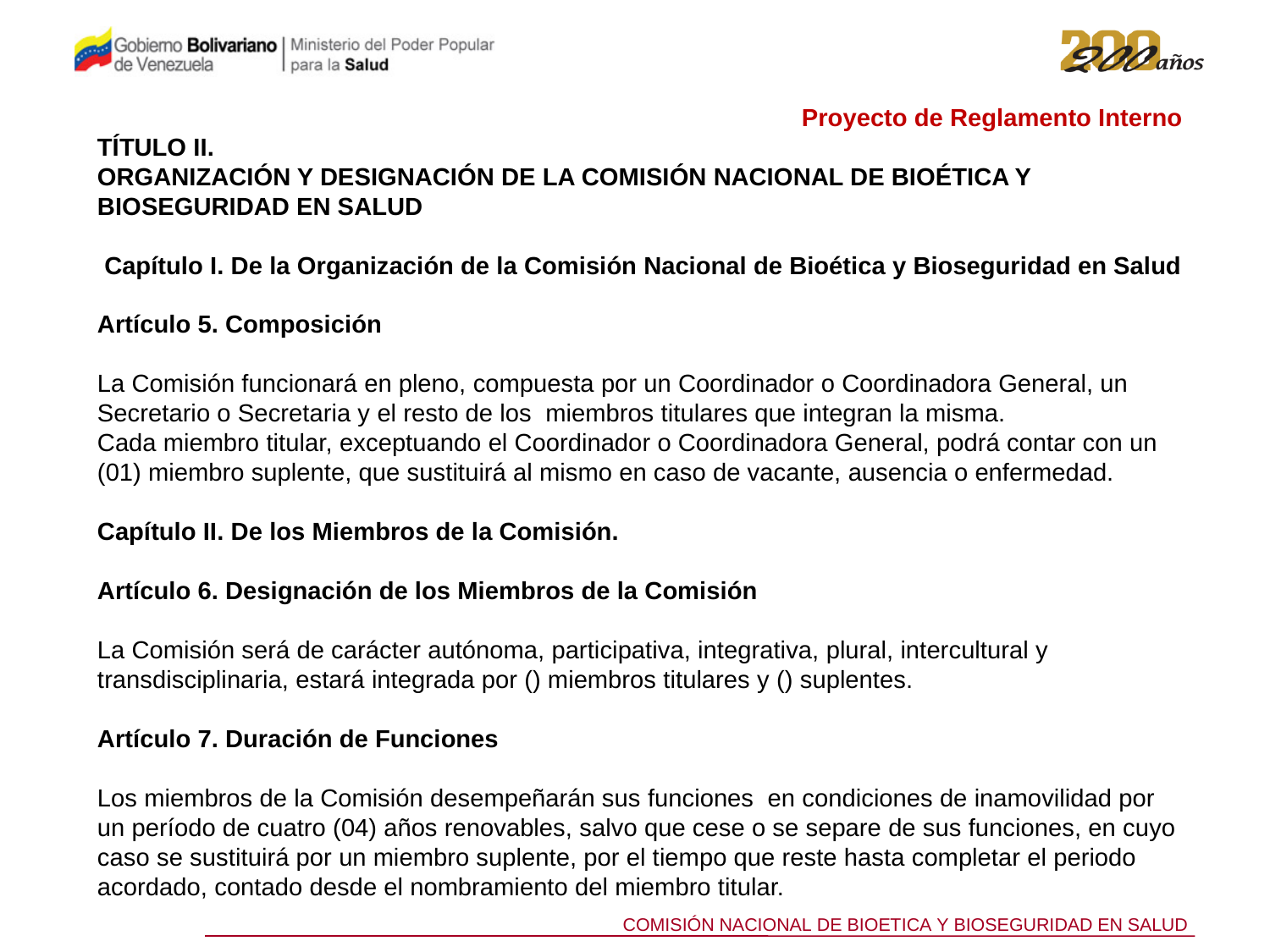

Proyecto de Reglamento Interno
TÍTULO II.
ORGANIZACIÓN Y DESIGNACIÓN DE LA COMISIÓN NACIONAL DE BIOÉTICA Y BIOSEGURIDAD EN SALUD

 Capítulo I. De la Organización de la Comisión Nacional de Bioética y Bioseguridad en Salud

Artículo 5. Composición

La Comisión funcionará en pleno, compuesta por un Coordinador o Coordinadora General, un Secretario o Secretaria y el resto de los  miembros titulares que integran la misma.
Cada miembro titular, exceptuando el Coordinador o Coordinadora General, podrá contar con un (01) miembro suplente, que sustituirá al mismo en caso de vacante, ausencia o enfermedad.

Capítulo II. De los Miembros de la Comisión.

Artículo 6. Designación de los Miembros de la Comisión

La Comisión será de carácter autónoma, participativa, integrativa, plural, intercultural y transdisciplinaria, estará integrada por () miembros titulares y () suplentes.

Artículo 7. Duración de Funciones

Los miembros de la Comisión desempeñarán sus funciones  en condiciones de inamovilidad por un período de cuatro (04) años renovables, salvo que cese o se separe de sus funciones, en cuyo caso se sustituirá por un miembro suplente, por el tiempo que reste hasta completar el periodo acordado, contado desde el nombramiento del miembro titular.